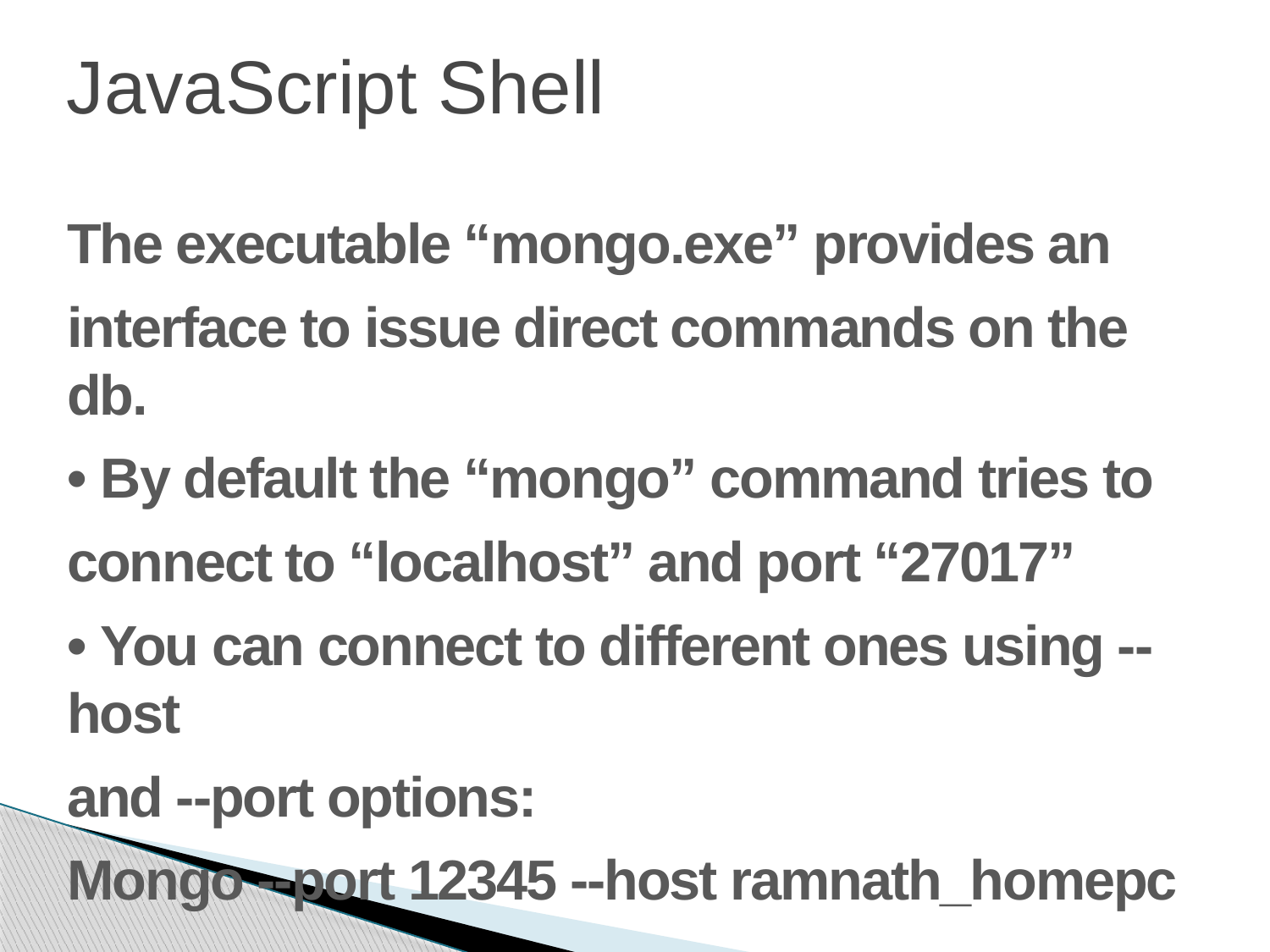

# JavaScript Shell
The executable “mongo.exe” provides an
interface to issue direct commands on the db.
• By default the “mongo” command tries to
connect to “localhost” and port “27017”
• You can connect to different ones using --host
and --port options:
Mongo --port 12345 --host ramnath_homepc